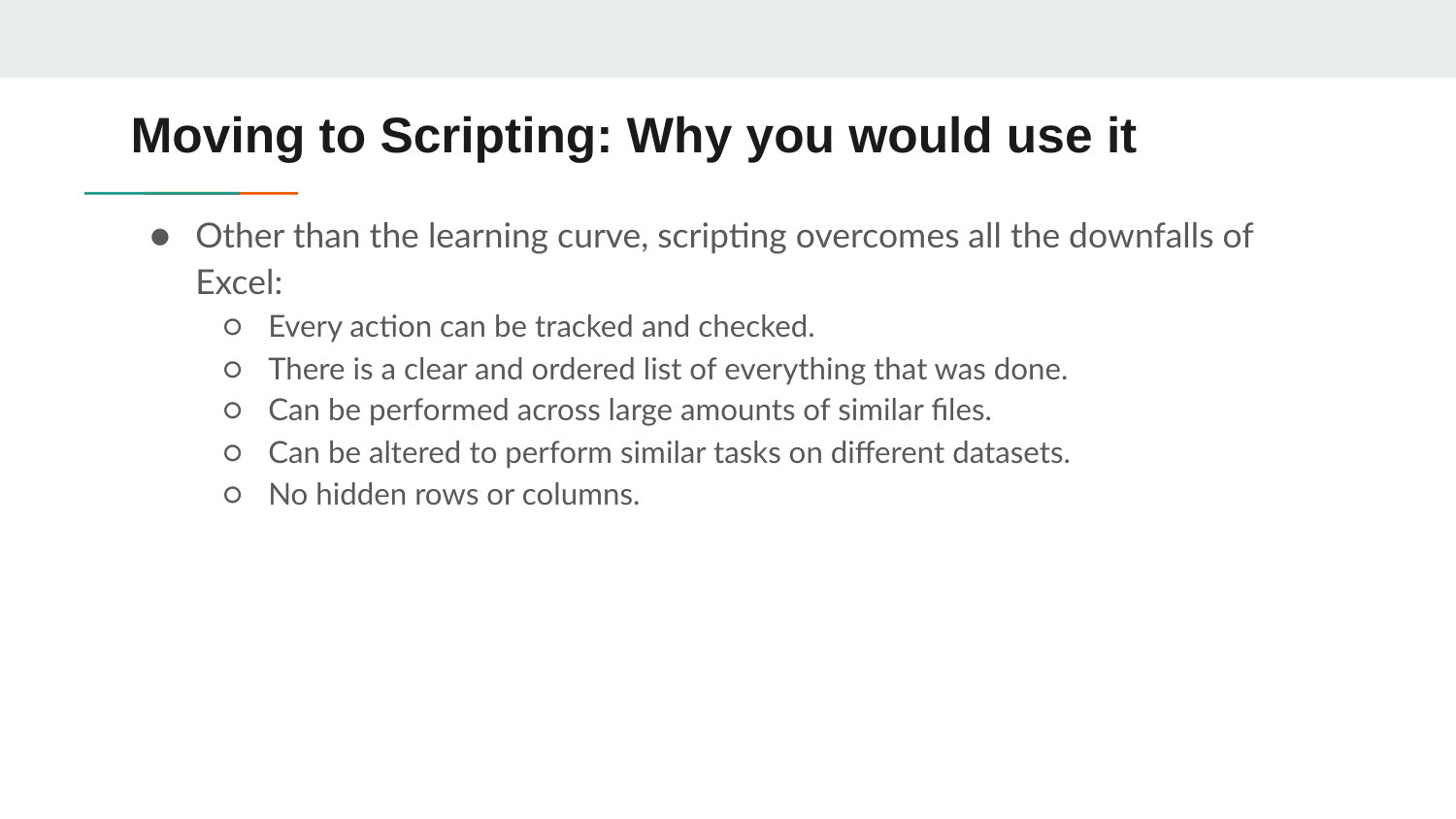

# Moving to Scripting: Why you would use it
Other than the learning curve, scripting overcomes all the downfalls of Excel:
Every action can be tracked and checked.
There is a clear and ordered list of everything that was done.
Can be performed across large amounts of similar files.
Can be altered to perform similar tasks on different datasets.
No hidden rows or columns.